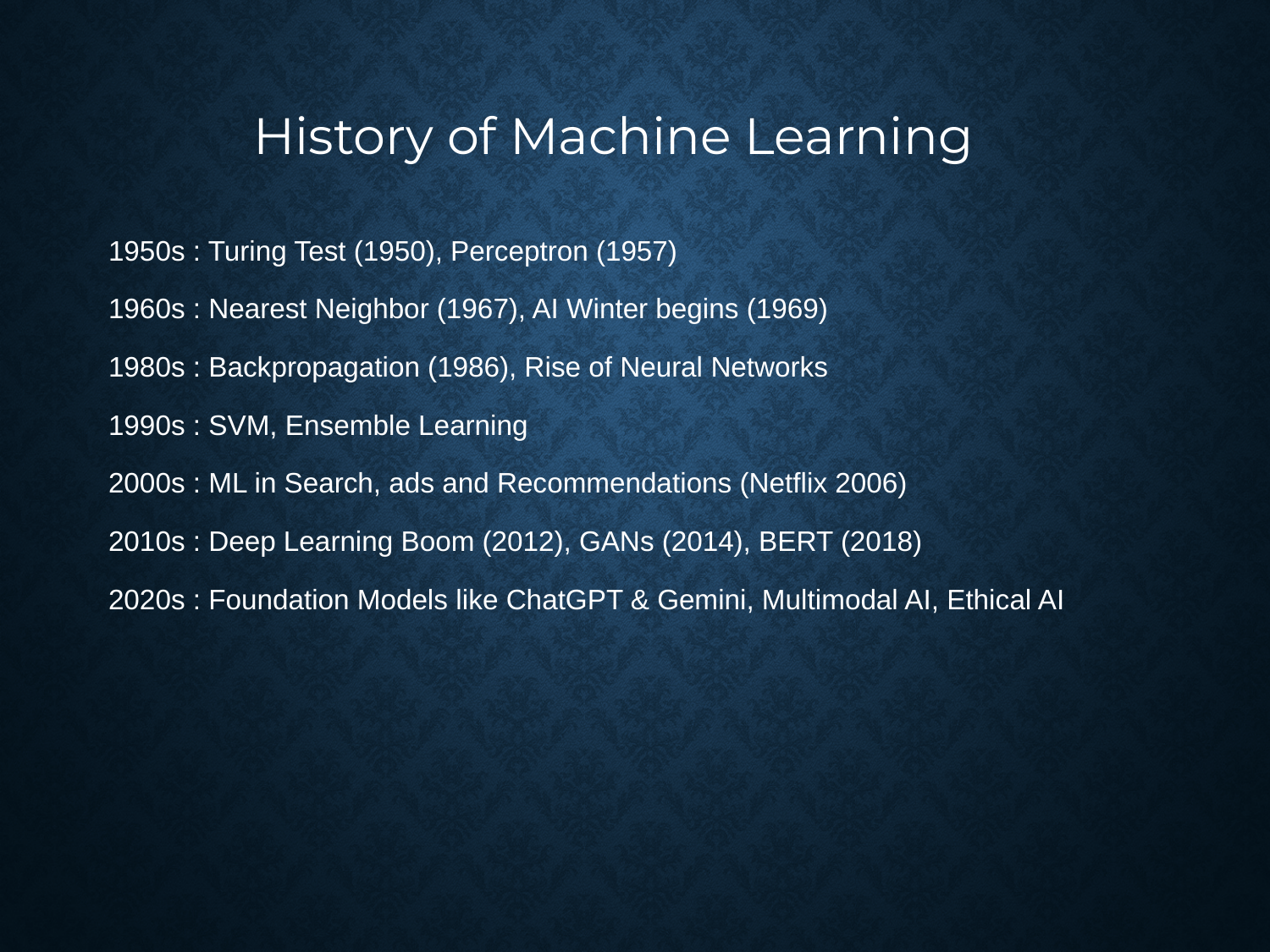

History of Machine Learning
1950s : Turing Test (1950), Perceptron (1957)
1960s : Nearest Neighbor (1967), AI Winter begins (1969)
1980s : Backpropagation (1986), Rise of Neural Networks
1990s : SVM, Ensemble Learning
2000s : ML in Search, ads and Recommendations (Netflix 2006)
2010s : Deep Learning Boom (2012), GANs (2014), BERT (2018)
2020s : Foundation Models like ChatGPT & Gemini, Multimodal AI, Ethical AI